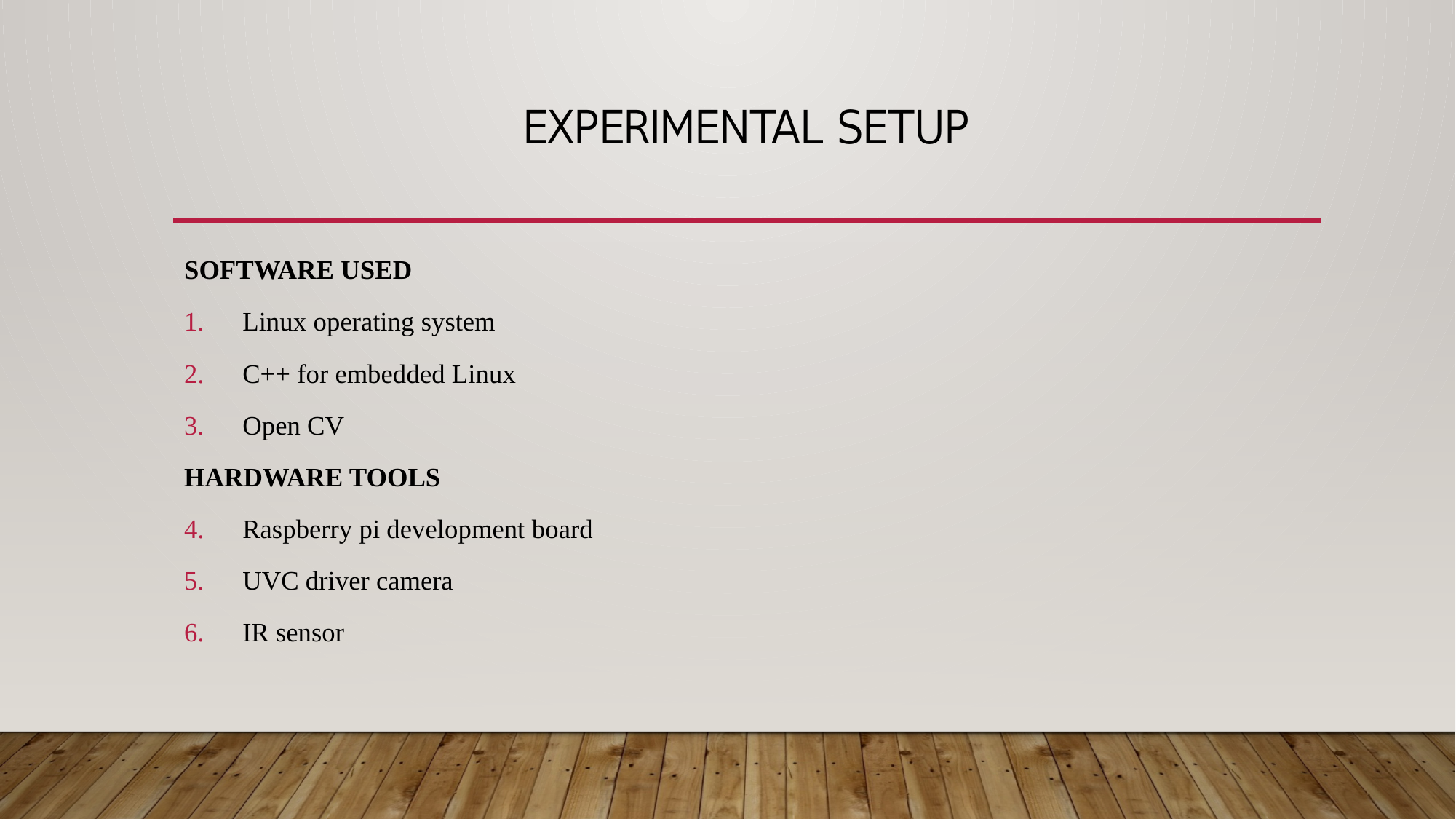

# Experimental setup
SOFTWARE USED
Linux operating system
C++ for embedded Linux
Open CV
HARDWARE TOOLS
Raspberry pi development board
UVC driver camera
IR sensor